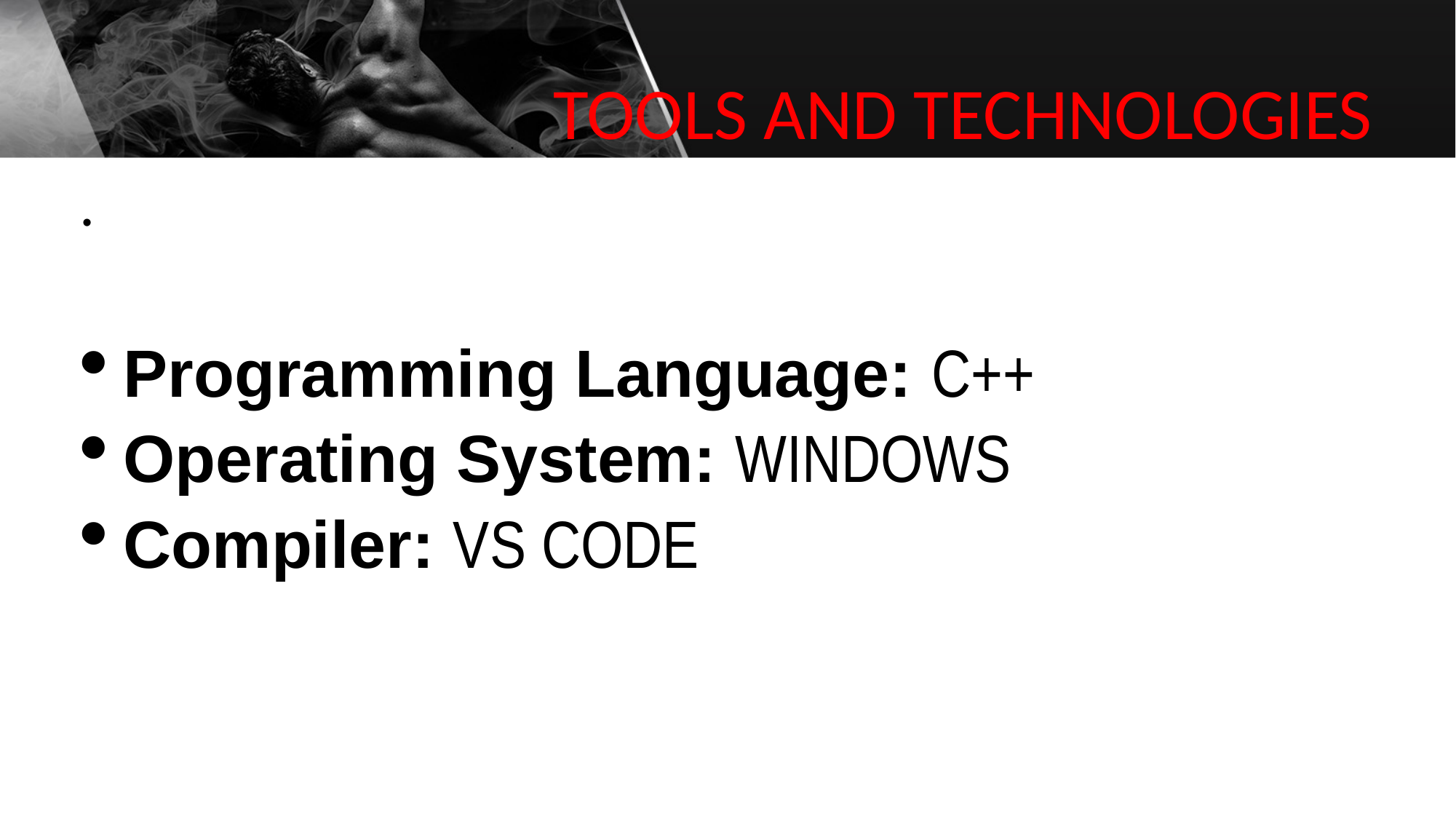

# TOOLS AND TECHNOLOGIES

Programming Language: C++
Operating System: WINDOWS
Compiler: VS CODE